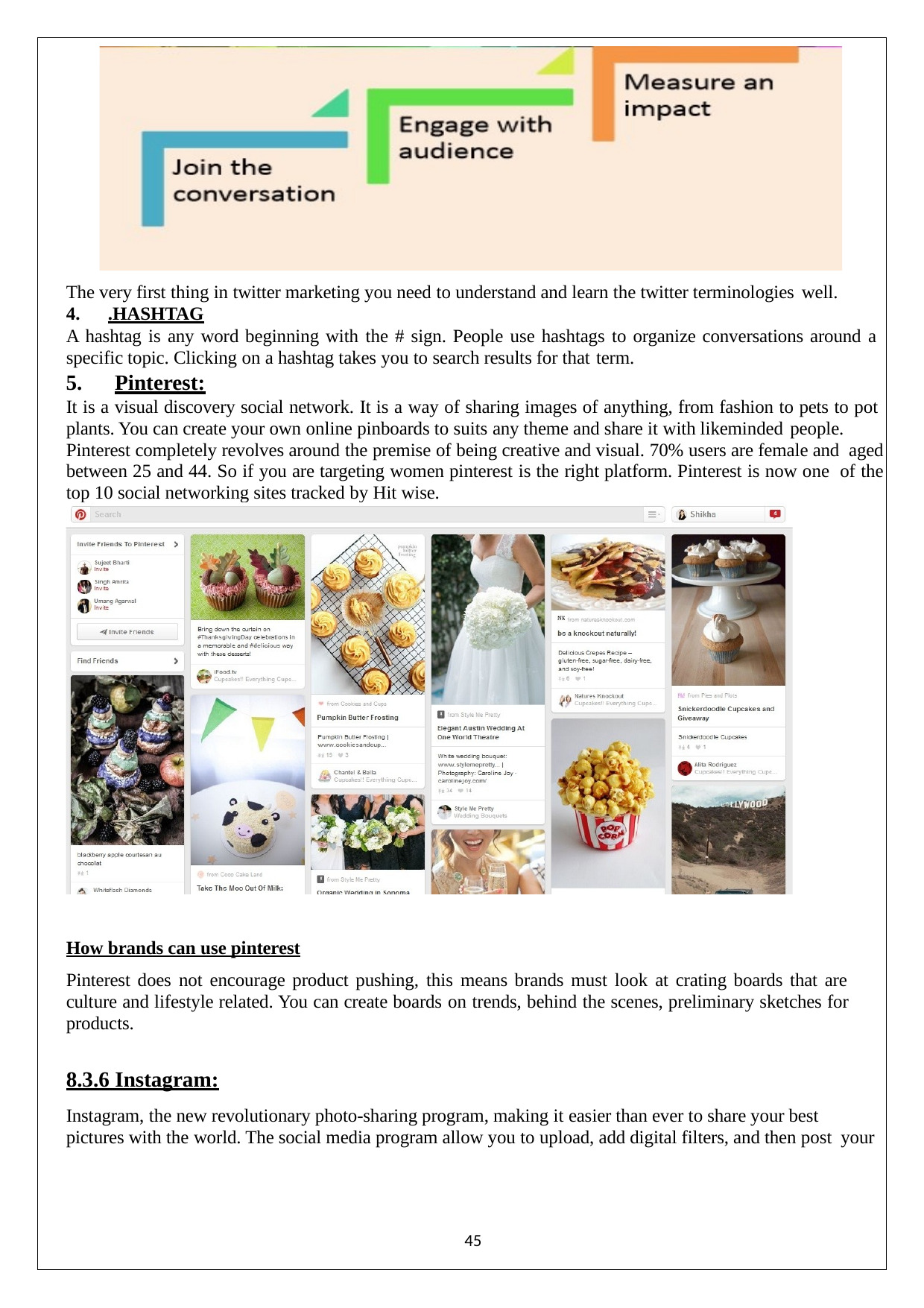

The very first thing in twitter marketing you need to understand and learn the twitter terminologies well.
.HASHTAG
A hashtag is any word beginning with the # sign. People use hashtags to organize conversations around a  specific topic. Clicking on a hashtag takes you to search results for that term.
Pinterest:
It is a visual discovery social network. It is a way of sharing images of anything, from fashion to pets to pot  plants. You can create your own online pinboards to suits any theme and share it with likeminded people.
Pinterest completely revolves around the premise of being creative and visual. 70% users are female and  aged between 25 and 44. So if you are targeting women pinterest is the right platform. Pinterest is now one  of the top 10 social networking sites tracked by Hit wise.

How brands can use pinterest
Pinterest does not encourage product pushing, this means brands must look at crating boards that are  culture and lifestyle related. You can create boards on trends, behind the scenes, preliminary sketches for  products.

8.3.6 Instagram:
Instagram, the new revolutionary photo-sharing program, making it easier than ever to share your best  pictures with the world. The social media program allow you to upload, add digital filters, and then post your
45